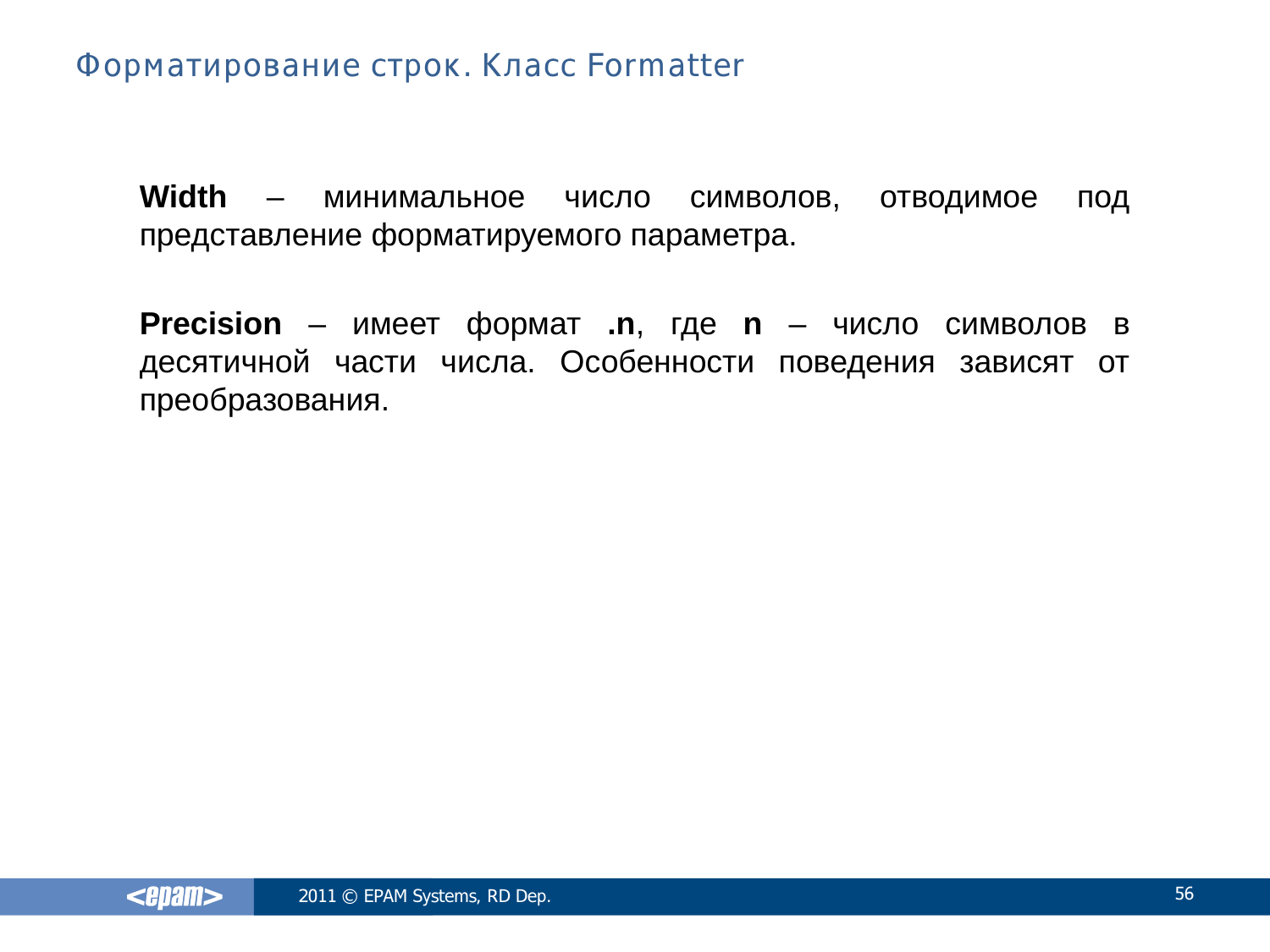

# Форматирование строк. Класс Formatter
Width – минимальное число символов, отводимое под представление форматируемого параметра.

Precision – имеет формат .n, где n – число символов в десятичной части числа. Особенности поведения зависят от преобразования.

56
2011 © EPAM Systems, RD Dep.